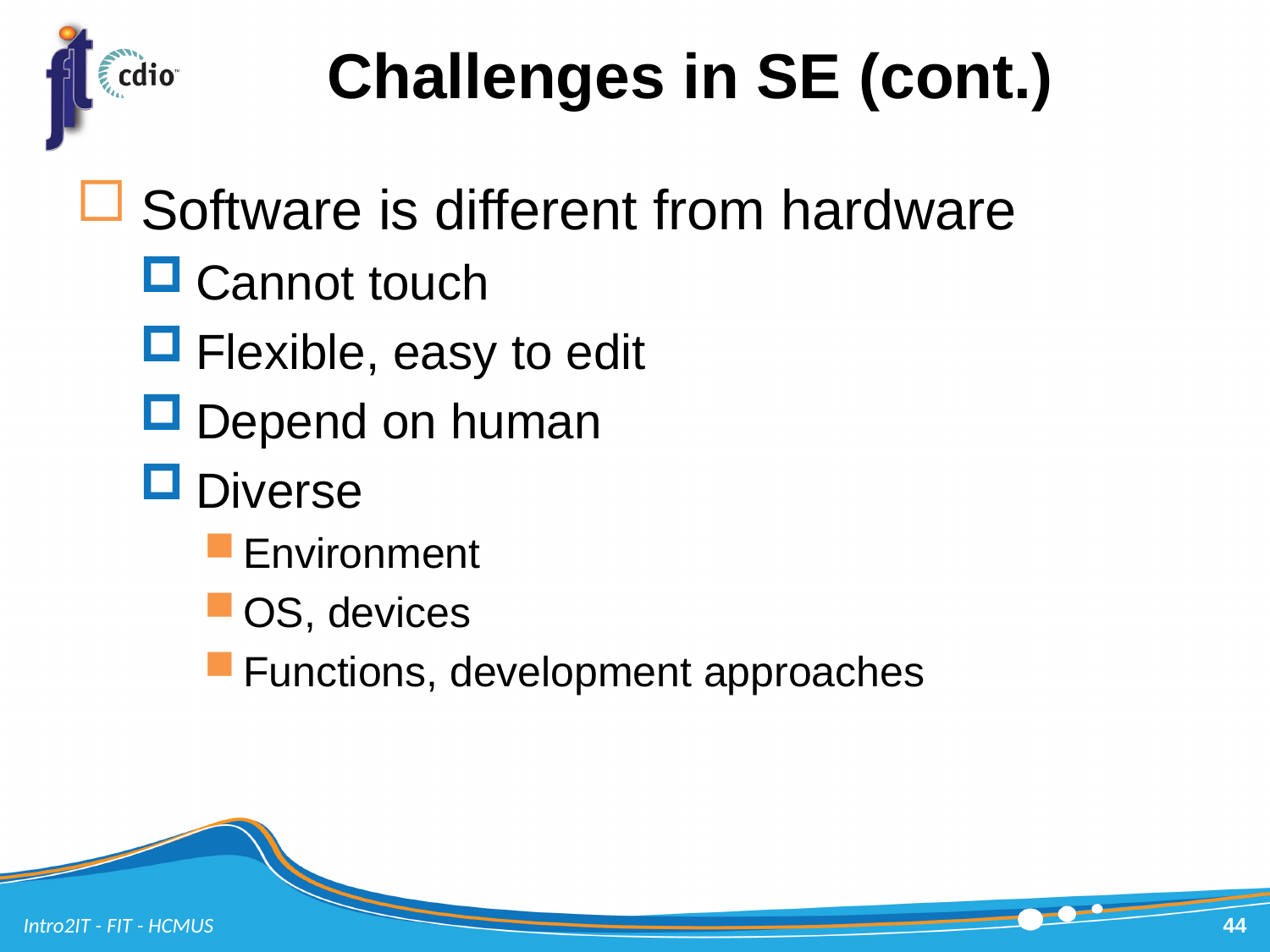

# Challenges in SE (cont.)
Software is different from hardware
Cannot touch
Flexible, easy to edit
Depend on human
Diverse
Environment
OS, devices
Functions, development approaches
Intro2IT - FIT - HCMUS
44